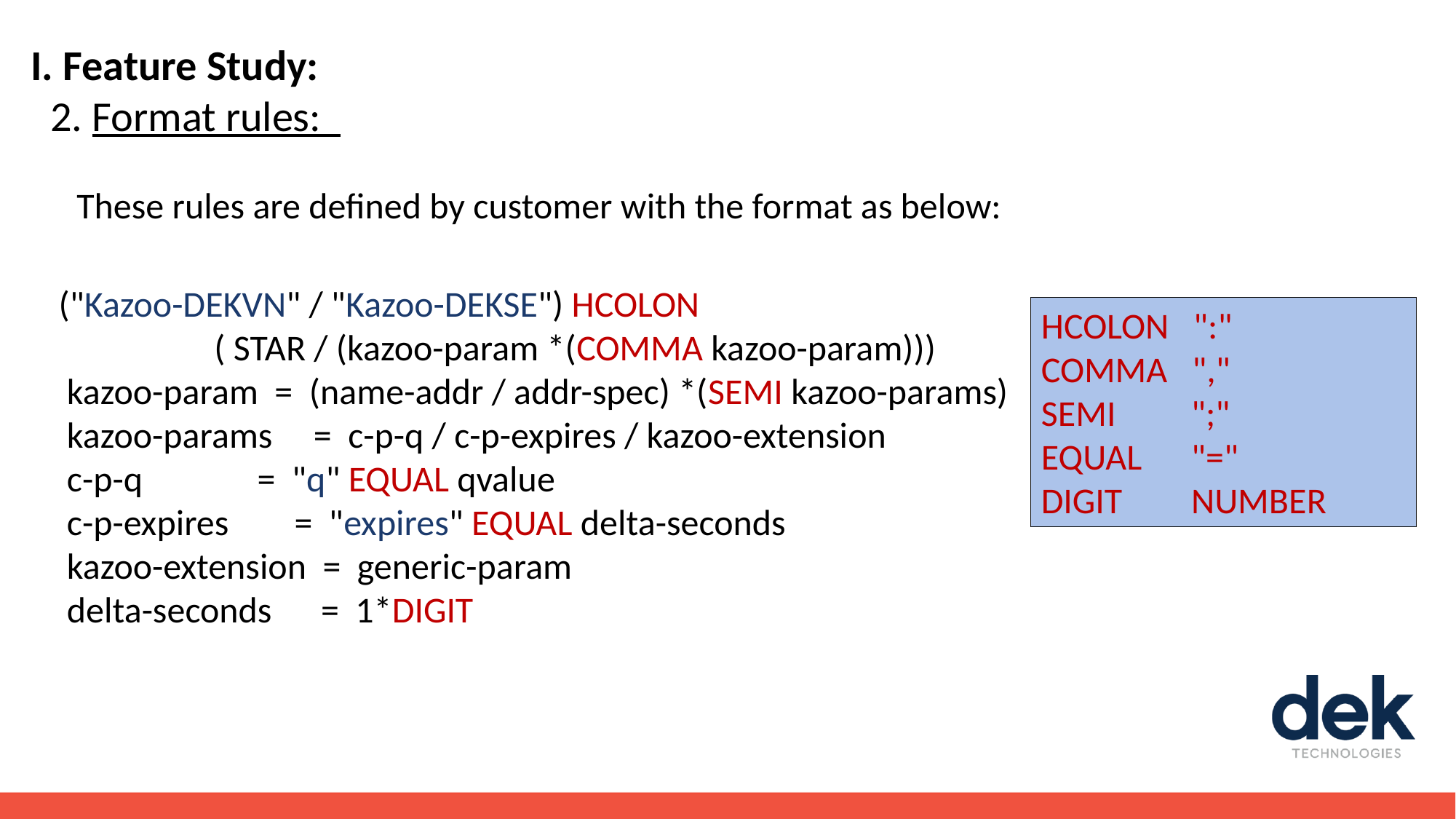

I. Feature Study:
  2. Format rules:
These rules are defined by customer with the format as below:
("Kazoo-DEKVN" / "Kazoo-DEKSE") HCOLON
                   ( STAR / (kazoo-param *(COMMA kazoo-param)))
 kazoo-param  =  (name-addr / addr-spec) *(SEMI kazoo-params)
 kazoo-params     =  c-p-q / c-p-expires / kazoo-extension
 c-p-q              =  "q" EQUAL qvalue
 c-p-expires        =  "expires" EQUAL delta-seconds
 kazoo-extension  =  generic-param
 delta-seconds      =  1*DIGIT
HCOLON   ":"
COMMA   ","
SEMI	     ";"
EQUAL	     "="
DIGIT	     NUMBER